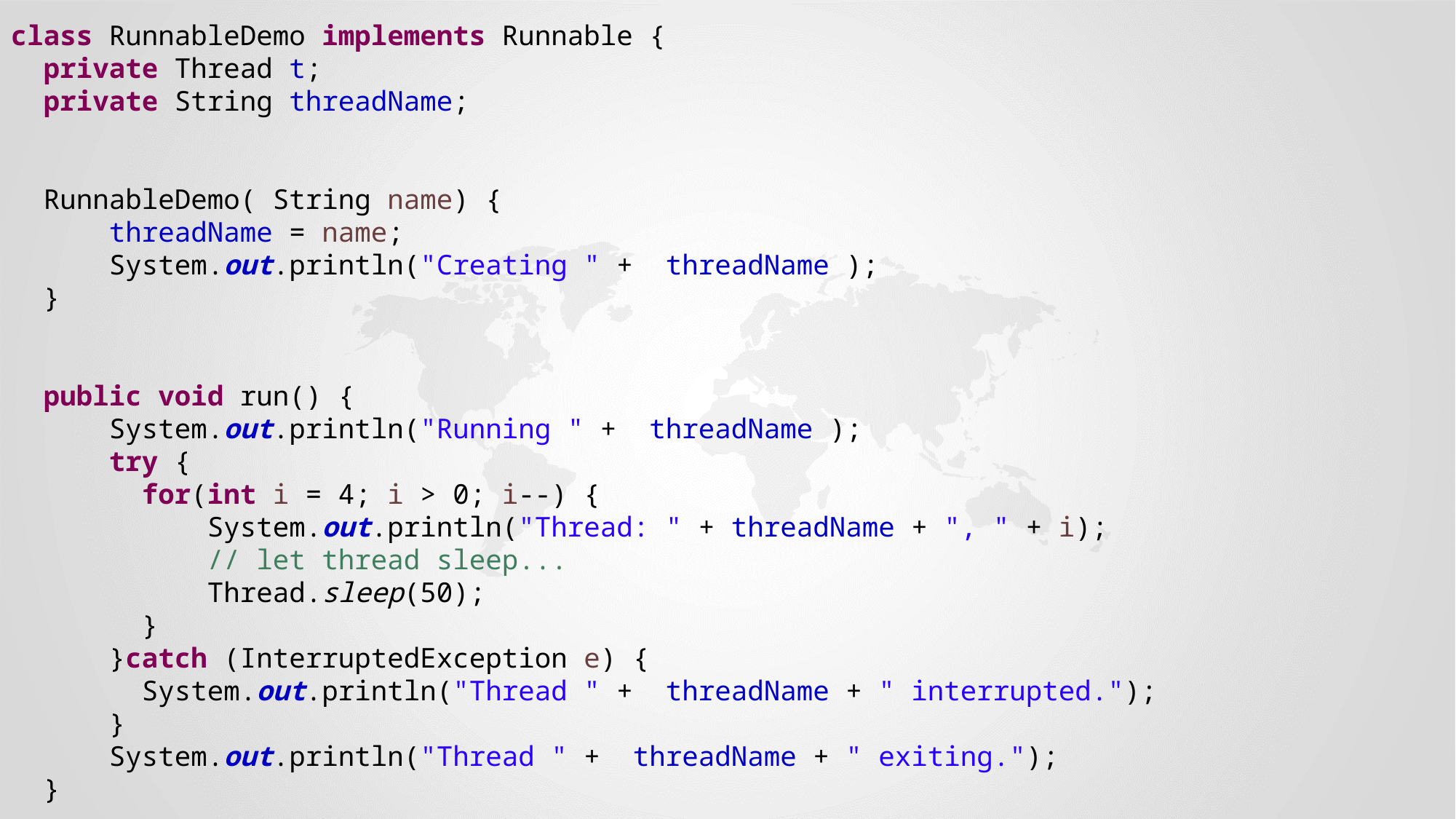

class RunnableDemo implements Runnable {
  private Thread t;
  private String threadName;

  RunnableDemo( String name) {
      threadName = name;
      System.out.println("Creating " +  threadName );
  }

  public void run() {
      System.out.println("Running " +  threadName );
      try {
        for(int i = 4; i > 0; i--) {
            System.out.println("Thread: " + threadName + ", " + i);
            // let thread sleep...
            Thread.sleep(50);
        }
      }catch (InterruptedException e) {
        System.out.println("Thread " +  threadName + " interrupted.");
      }
      System.out.println("Thread " +  threadName + " exiting.");
  }